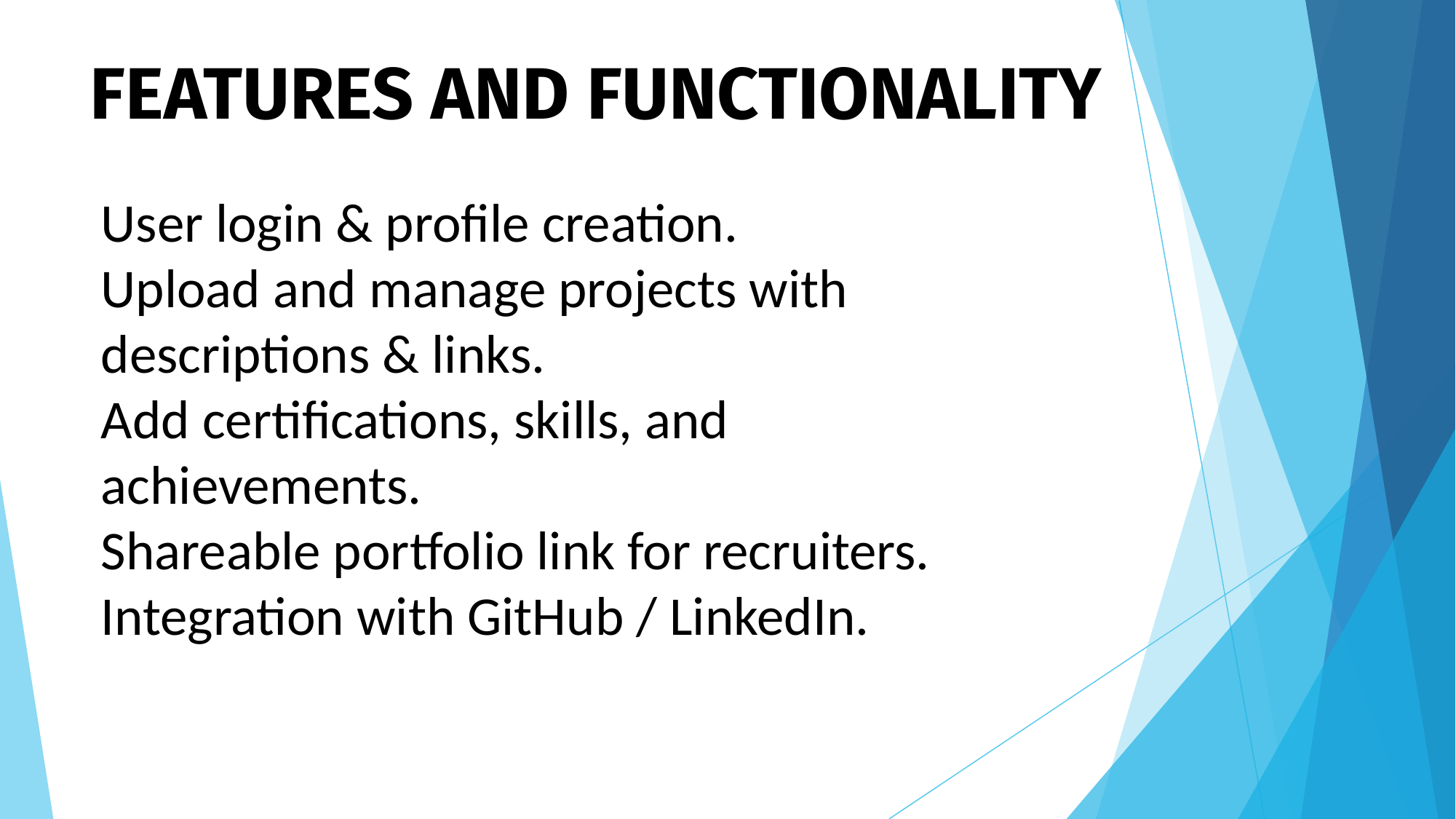

# FEATURES AND FUNCTIONALITY
User login & profile creation.
Upload and manage projects with descriptions & links.
Add certifications, skills, and achievements.
Shareable portfolio link for recruiters.
Integration with GitHub / LinkedIn.